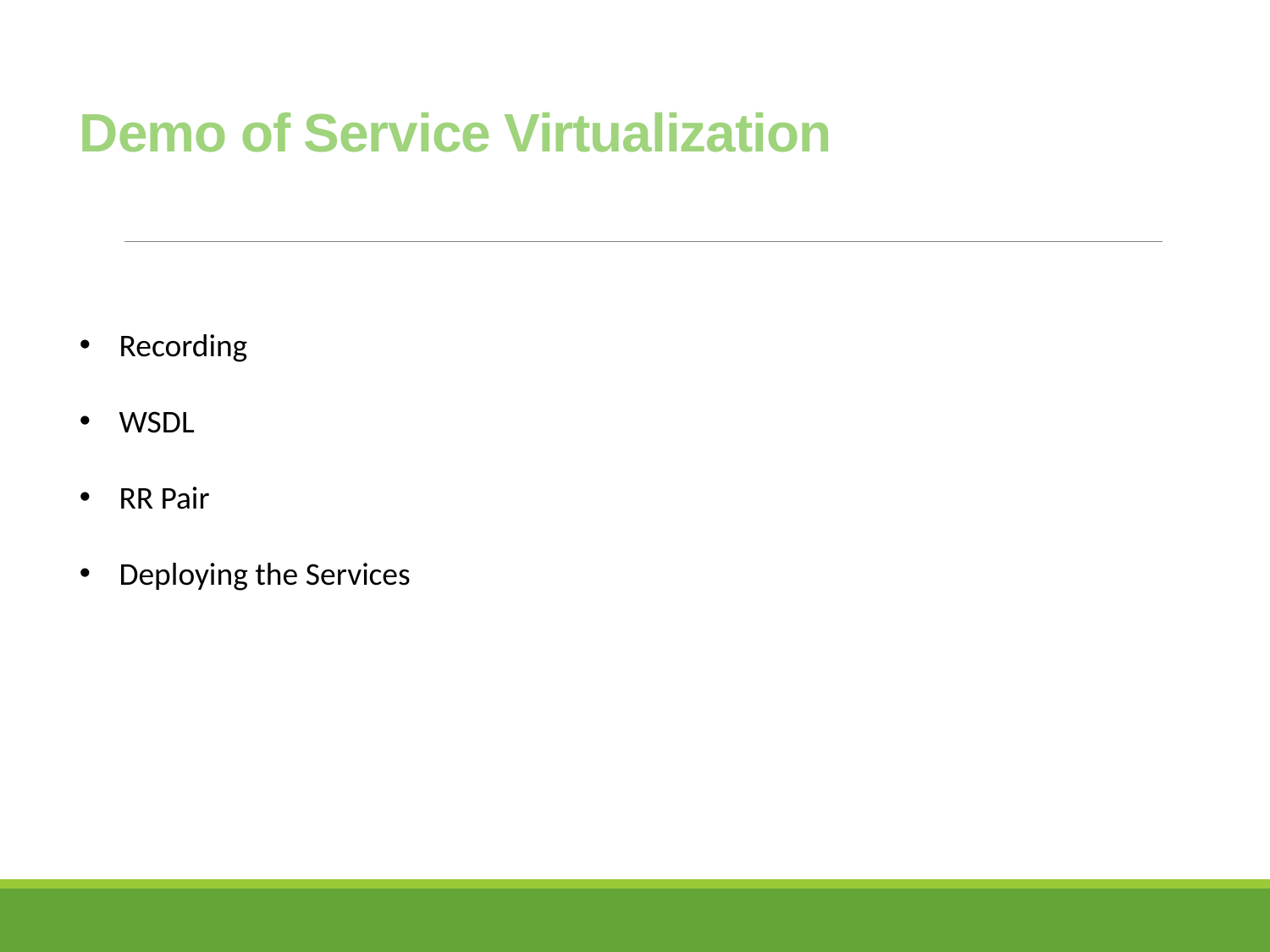

# Demo of Service Virtualization
Recording

WSDL

RR Pair

Deploying the Services